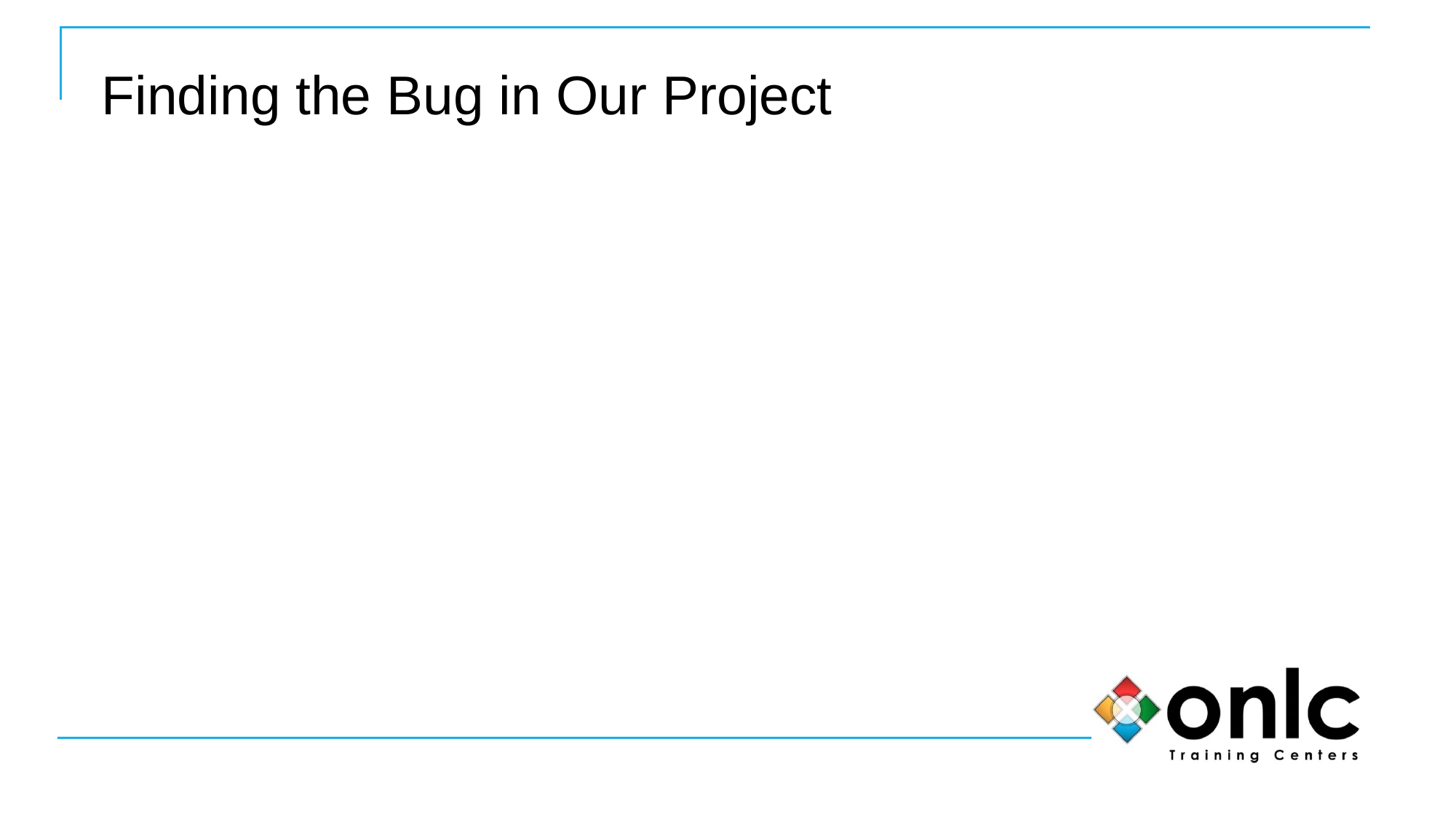

# Finding the Bug in Our Project